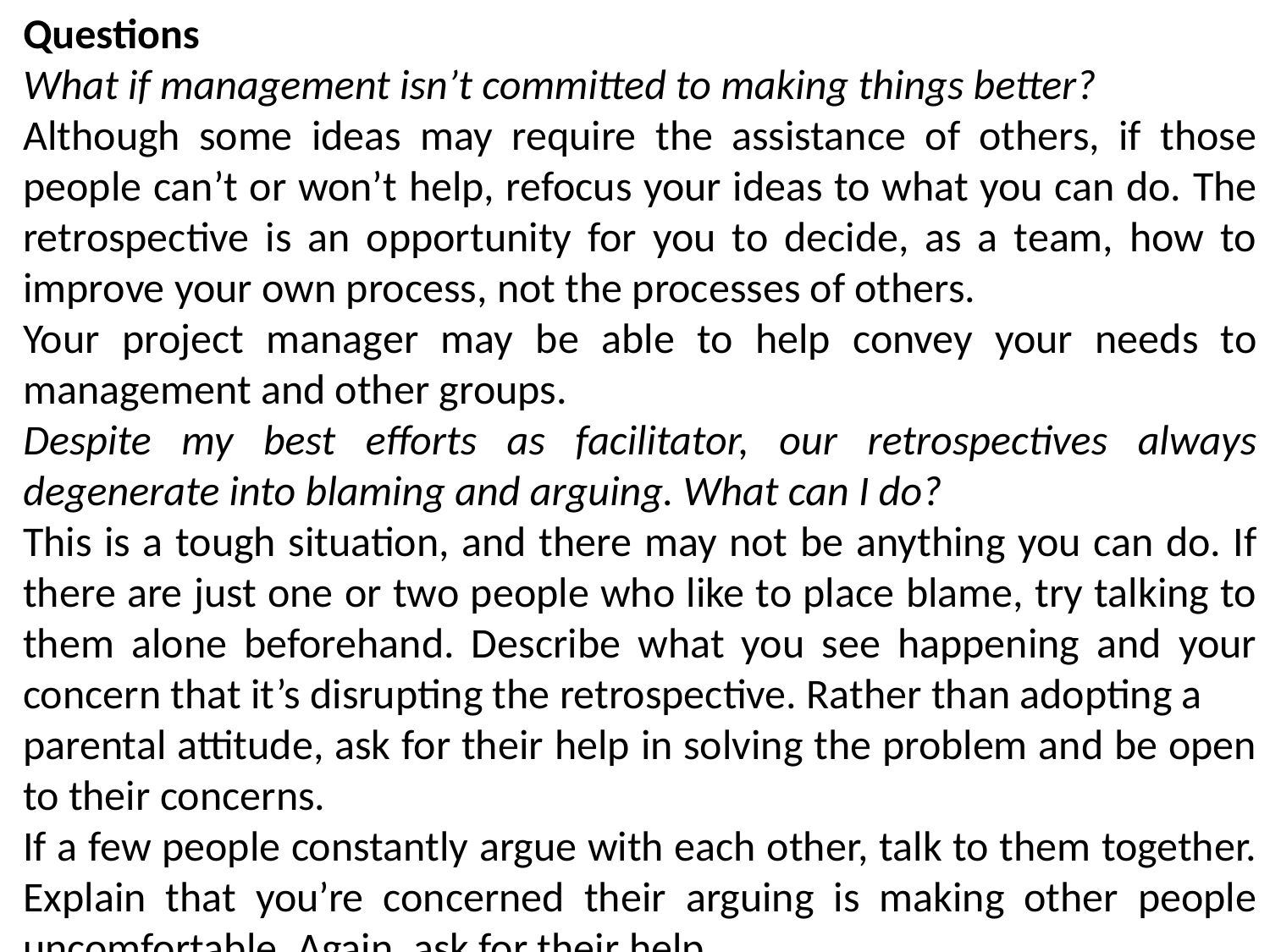

Questions
What if management isn’t committed to making things better?
Although some ideas may require the assistance of others, if those people can’t or won’t help, refocus your ideas to what you can do. The retrospective is an opportunity for you to decide, as a team, how to improve your own process, not the processes of others.
Your project manager may be able to help convey your needs to management and other groups.
Despite my best efforts as facilitator, our retrospectives always degenerate into blaming and arguing. What can I do?
This is a tough situation, and there may not be anything you can do. If there are just one or two people who like to place blame, try talking to them alone beforehand. Describe what you see happening and your concern that it’s disrupting the retrospective. Rather than adopting a
parental attitude, ask for their help in solving the problem and be open to their concerns.
If a few people constantly argue with each other, talk to them together. Explain that you’re concerned their arguing is making other people uncomfortable. Again, ask for their help.